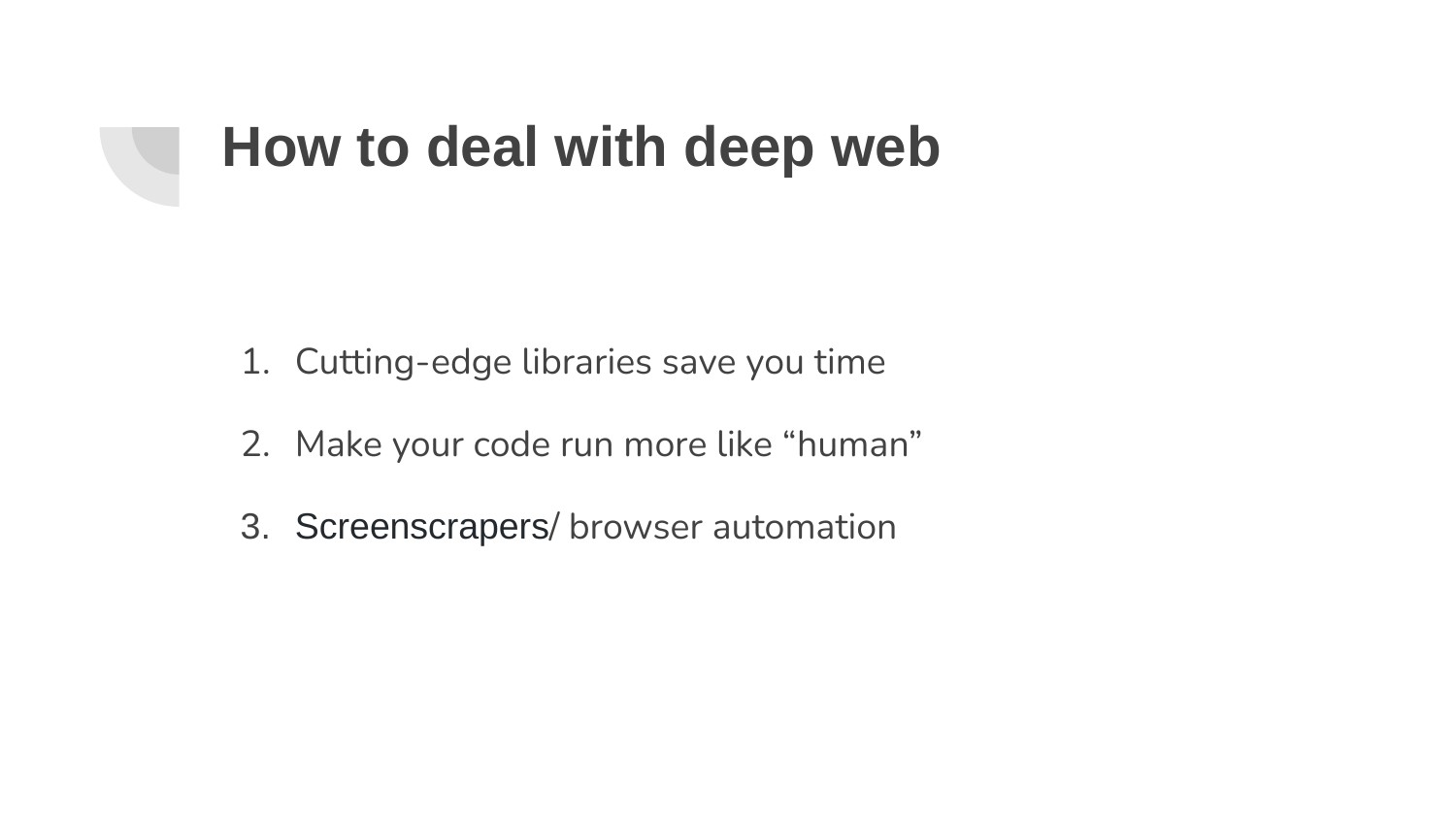

# How to deal with deep web
Cutting-edge libraries save you time
Make your code run more like “human”
Screenscrapers/ browser automation